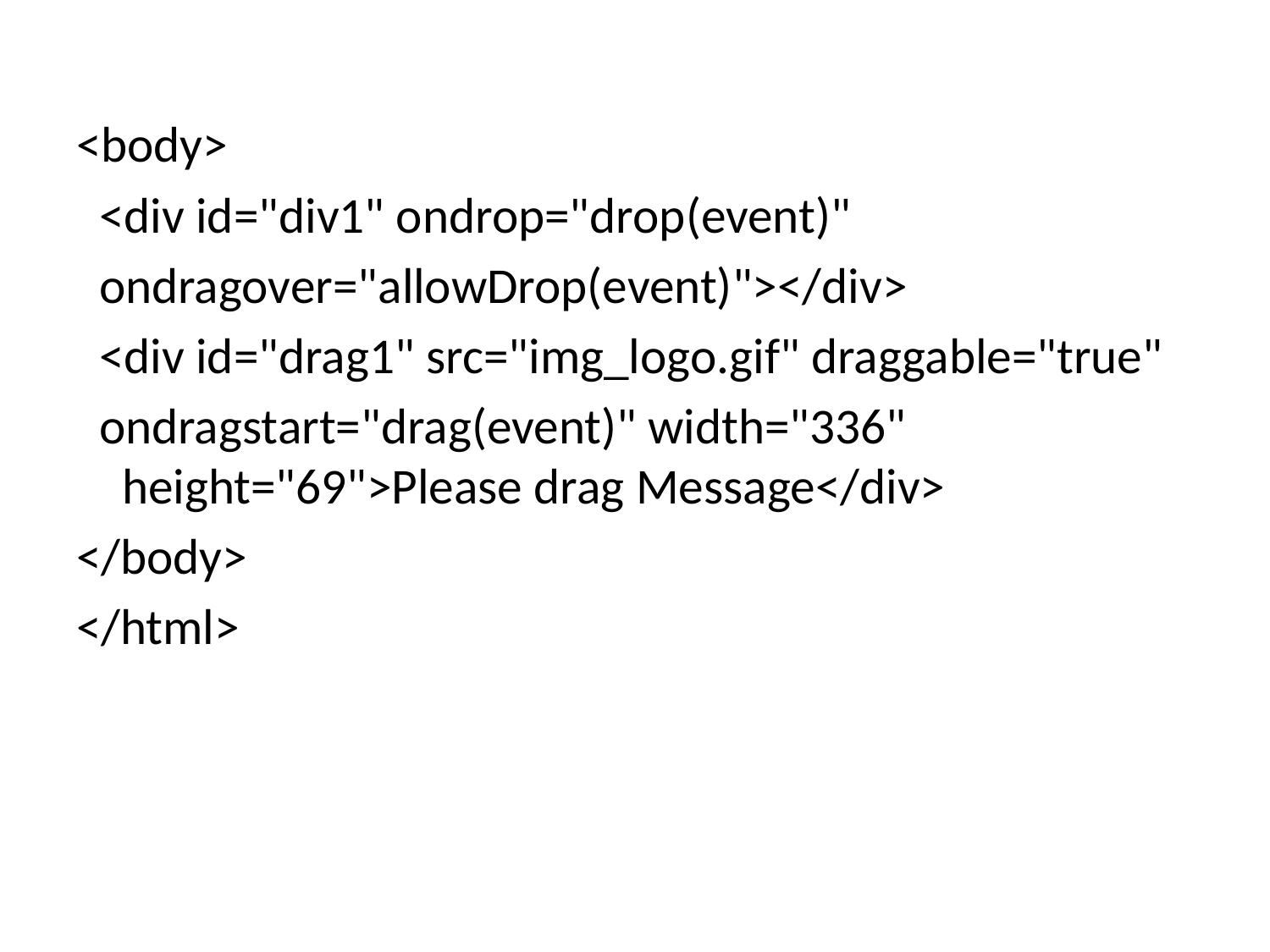

<body>
  <div id="div1" ondrop="drop(event)"
  ondragover="allowDrop(event)"></div>
  <div id="drag1" src="img_logo.gif" draggable="true"
  ondragstart="drag(event)" width="336" height="69">Please drag Message</div>
</body>
</html>